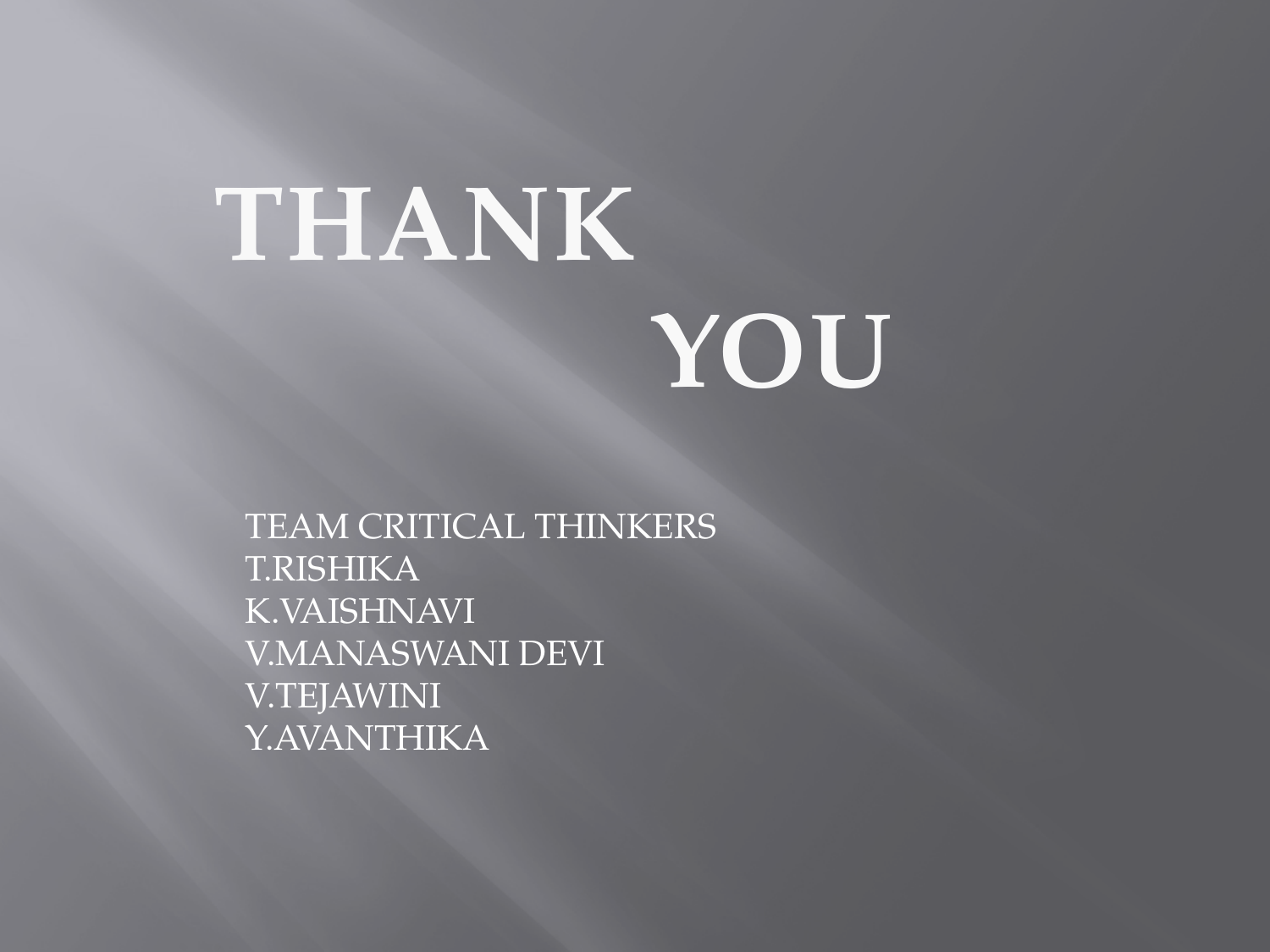

THANK
               YOU
TEAM CRITICAL THINKERS
T.RISHIKA
K.VAISHNAVI
V.MANASWANI DEVI
V.TEJAWINI
Y.AVANTHIKA